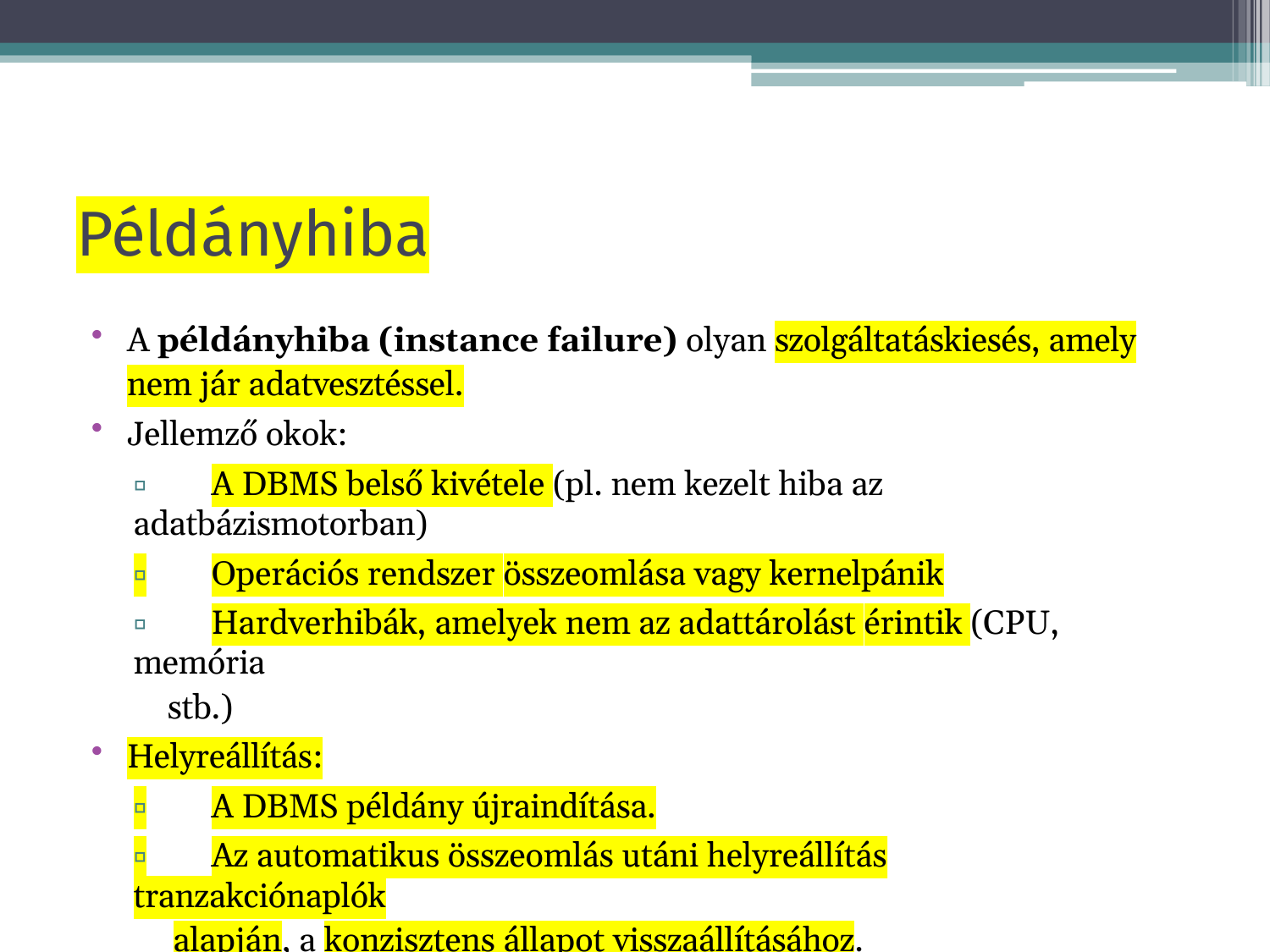

# Példányhiba
A példányhiba (instance failure) olyan szolgáltatáskiesés, amely nem jár adatvesztéssel.
Jellemző okok:
▫	A DBMS belső kivétele (pl. nem kezelt hiba az adatbázismotorban)
▫	Operációs rendszer összeomlása vagy kernelpánik
▫	Hardverhibák, amelyek nem az adattárolást érintik (CPU, memória
stb.)
Helyreállítás:
▫	A DBMS példány újraindítása.
▫	Az automatikus összeomlás utáni helyreállítás tranzakciónaplók
alapján, a konzisztens állapot visszaállításához.
▫	A normál működés perceken belül folytatódhat.